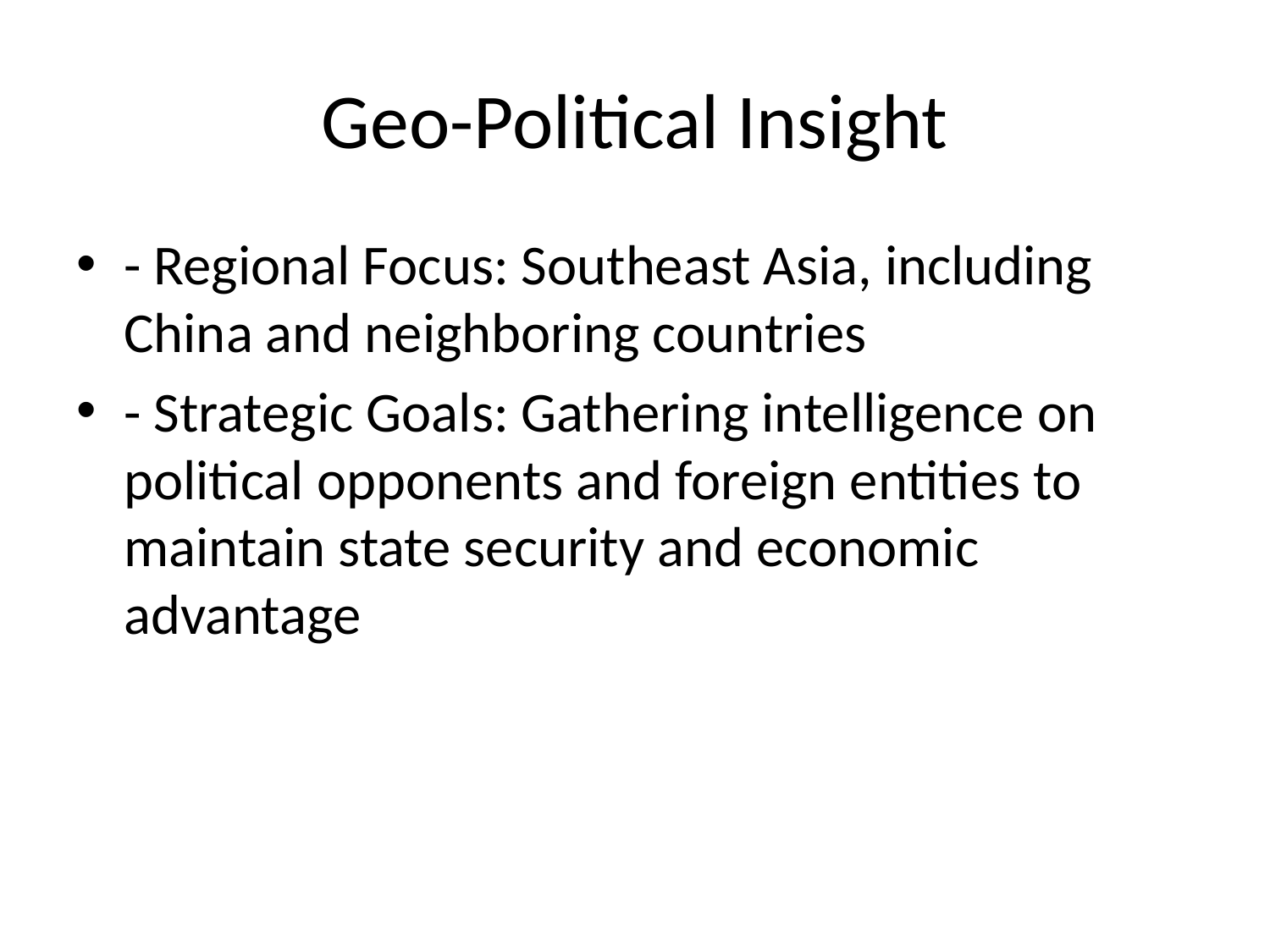

# Geo-Political Insight
- Regional Focus: Southeast Asia, including China and neighboring countries
- Strategic Goals: Gathering intelligence on political opponents and foreign entities to maintain state security and economic advantage